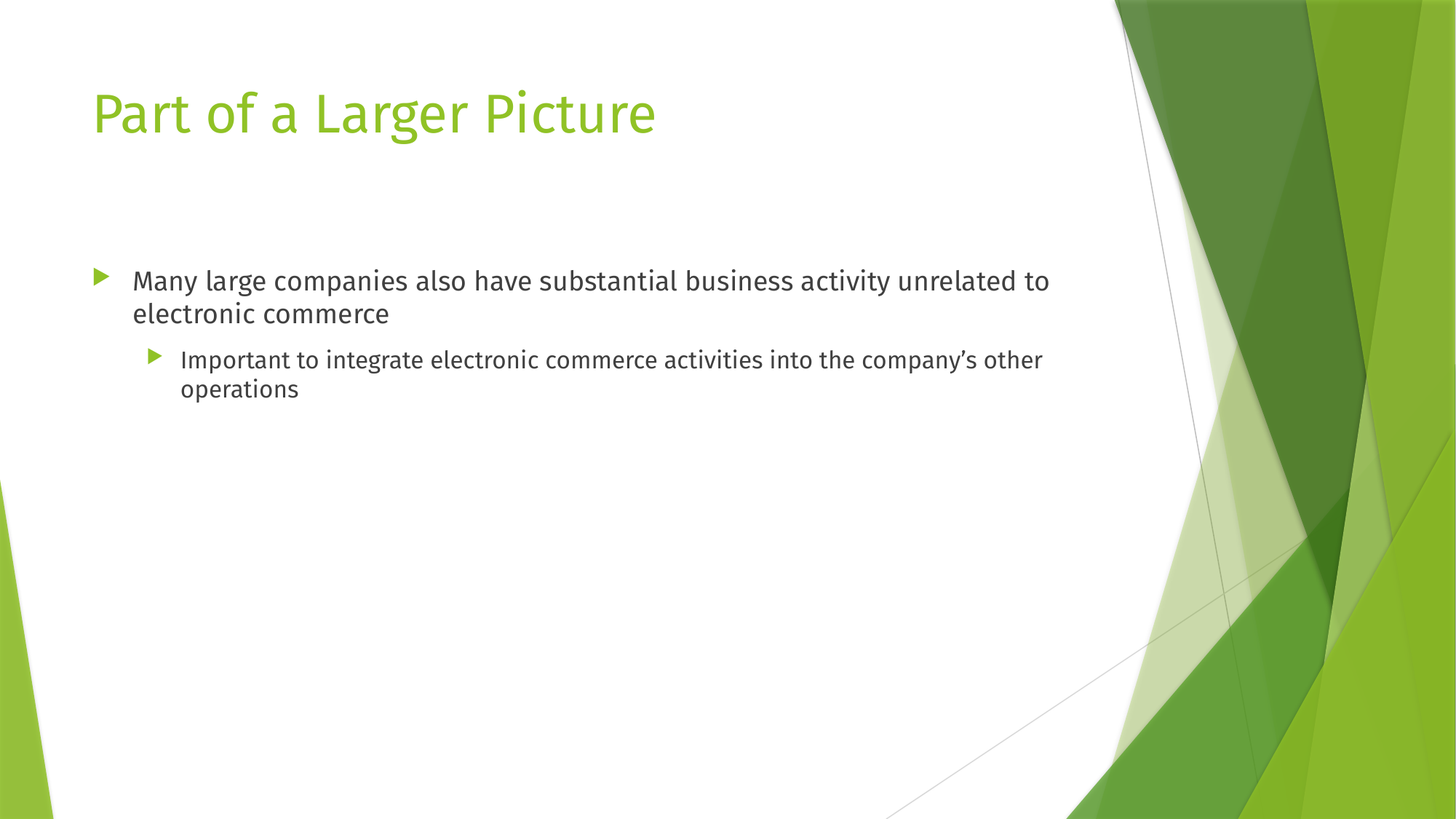

# Part of a Larger Picture
Many large companies also have substantial business activity unrelated to electronic commerce
Important to integrate electronic commerce activities into the company’s other operations